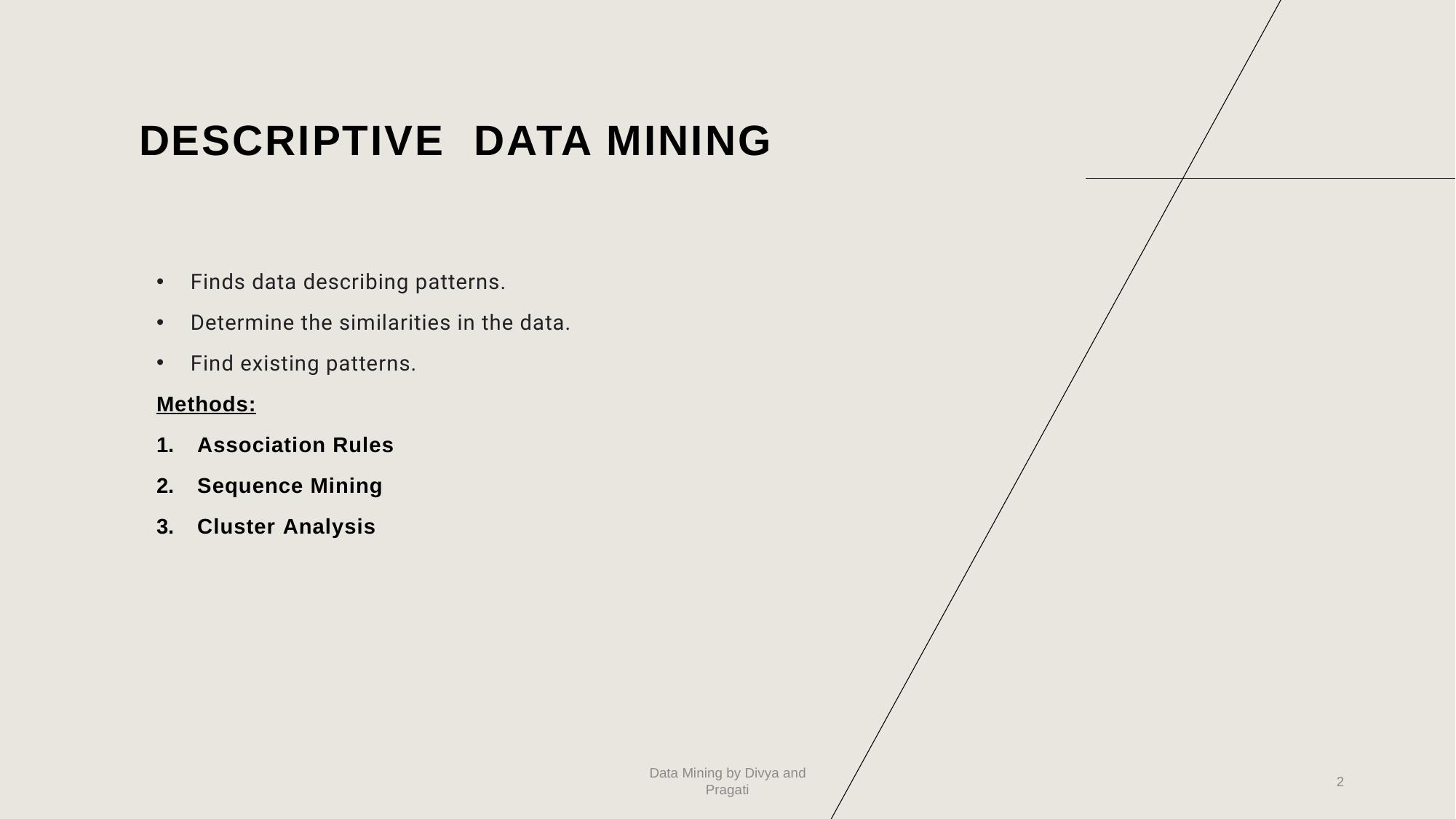

# Descriptive  Data mining
Finds data describing patterns.
Determine the similarities in the data.
Find existing patterns.
Methods:
Association Rules
Sequence Mining
Cluster Analysis
Data Mining by Divya and Pragati
2